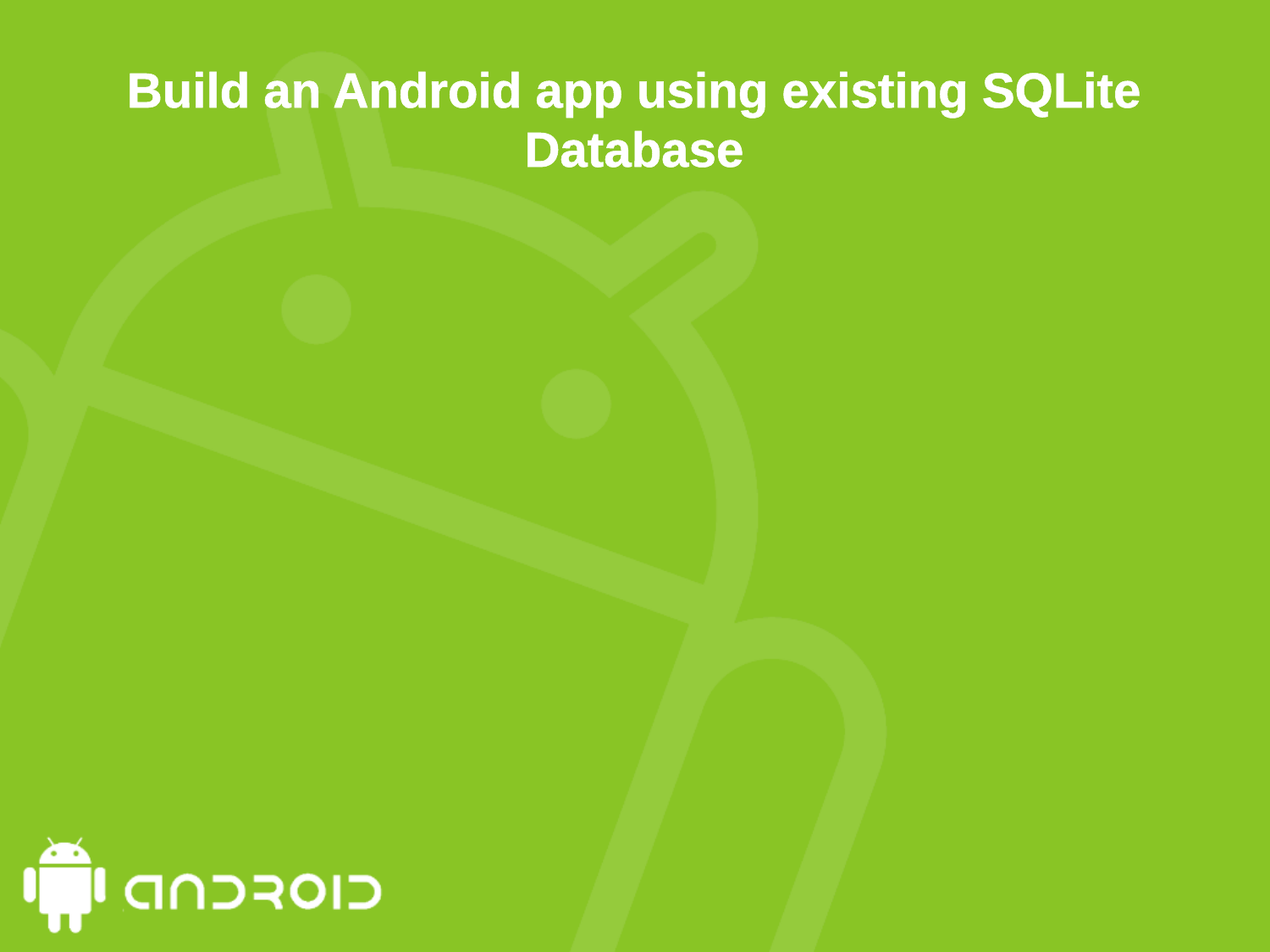

# Build an Android app using existing SQLite Database